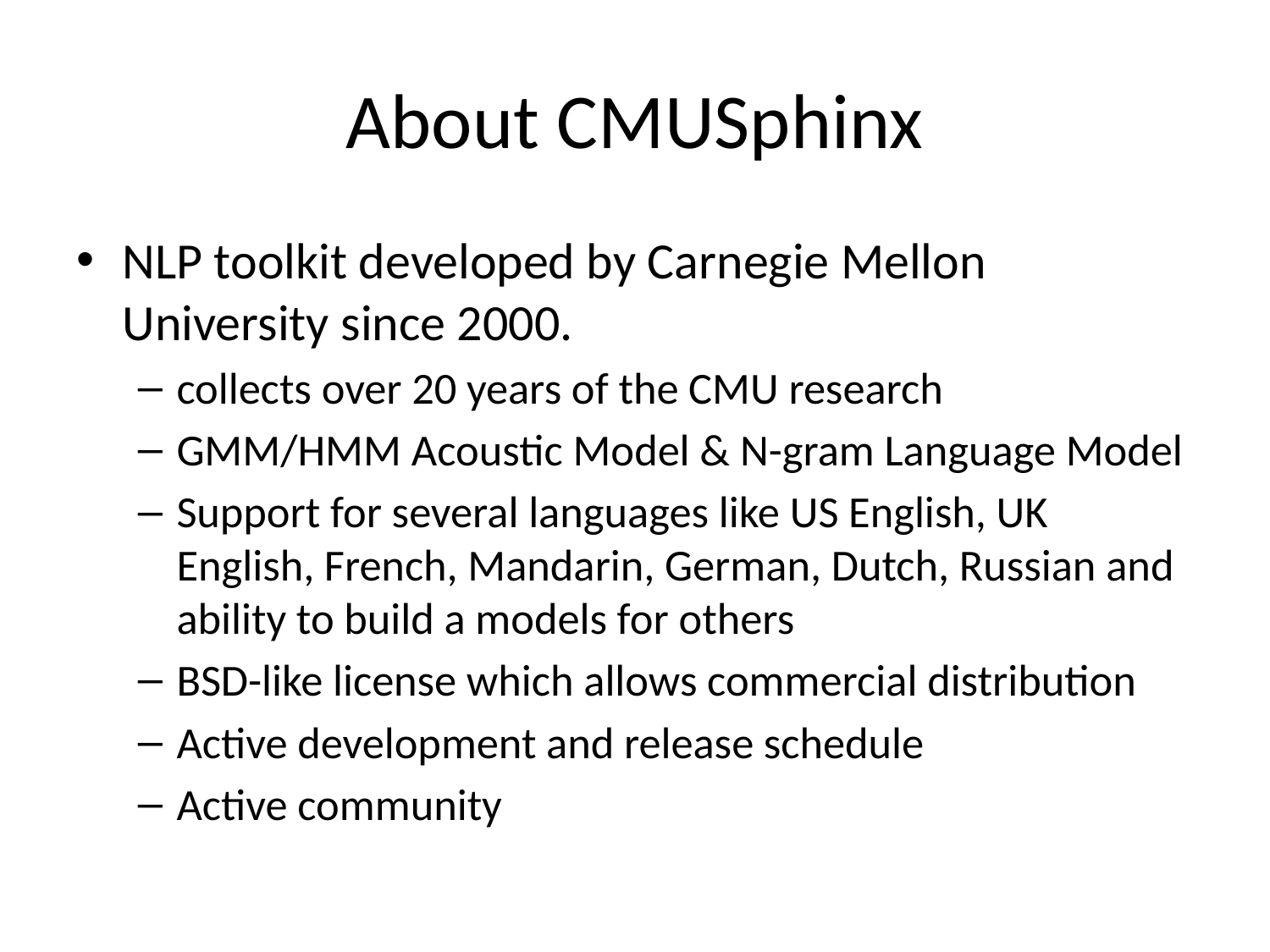

# About CMUSphinx
NLP toolkit developed by Carnegie Mellon University since 2000.
collects over 20 years of the CMU research
GMM/HMM Acoustic Model & N-gram Language Model
Support for several languages like US English, UK English, French, Mandarin, German, Dutch, Russian and ability to build a models for others
BSD-like license which allows commercial distribution
Active development and release schedule
Active community